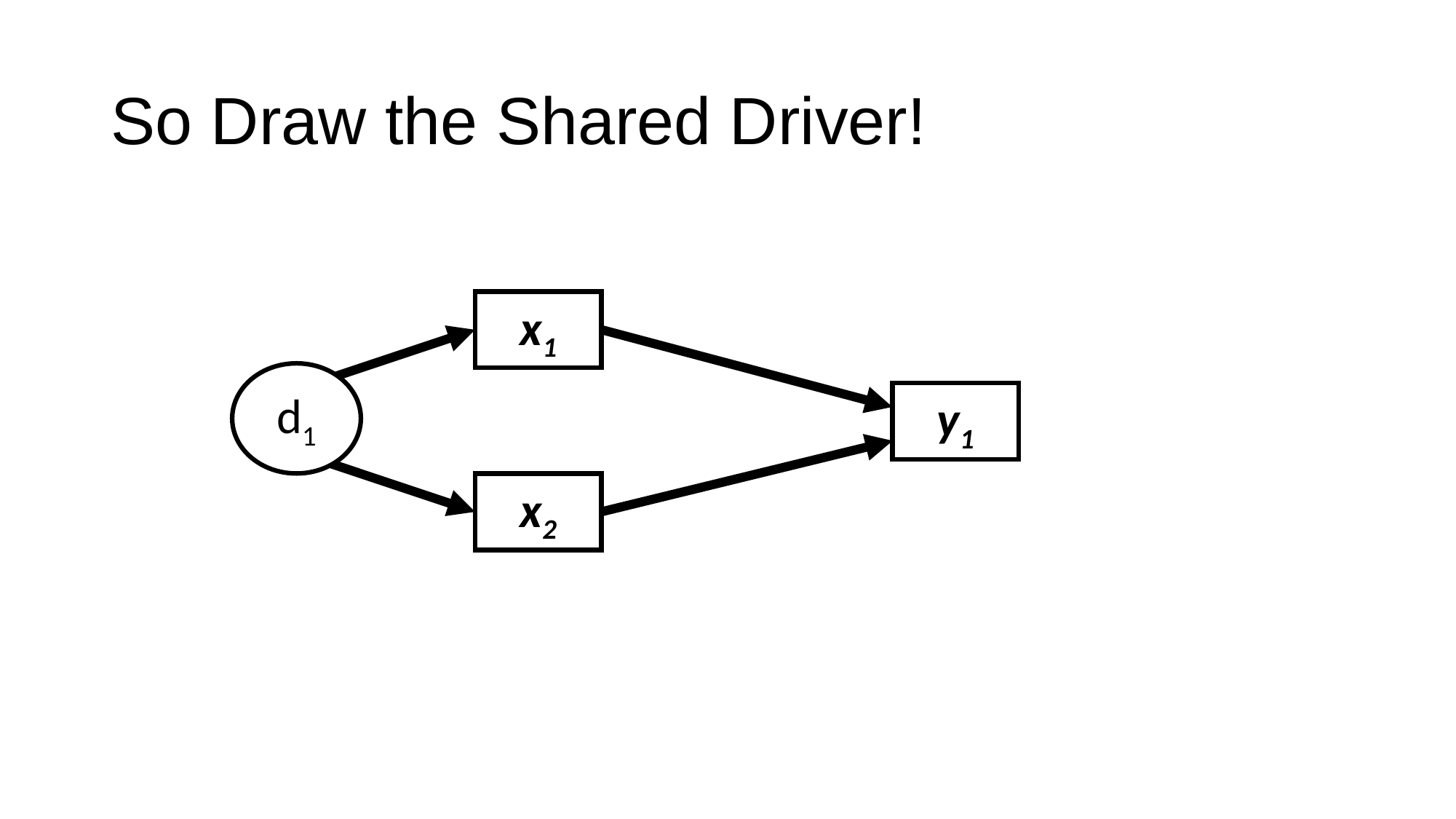

# So Draw the Shared Driver!
x1

d1
y1

x2